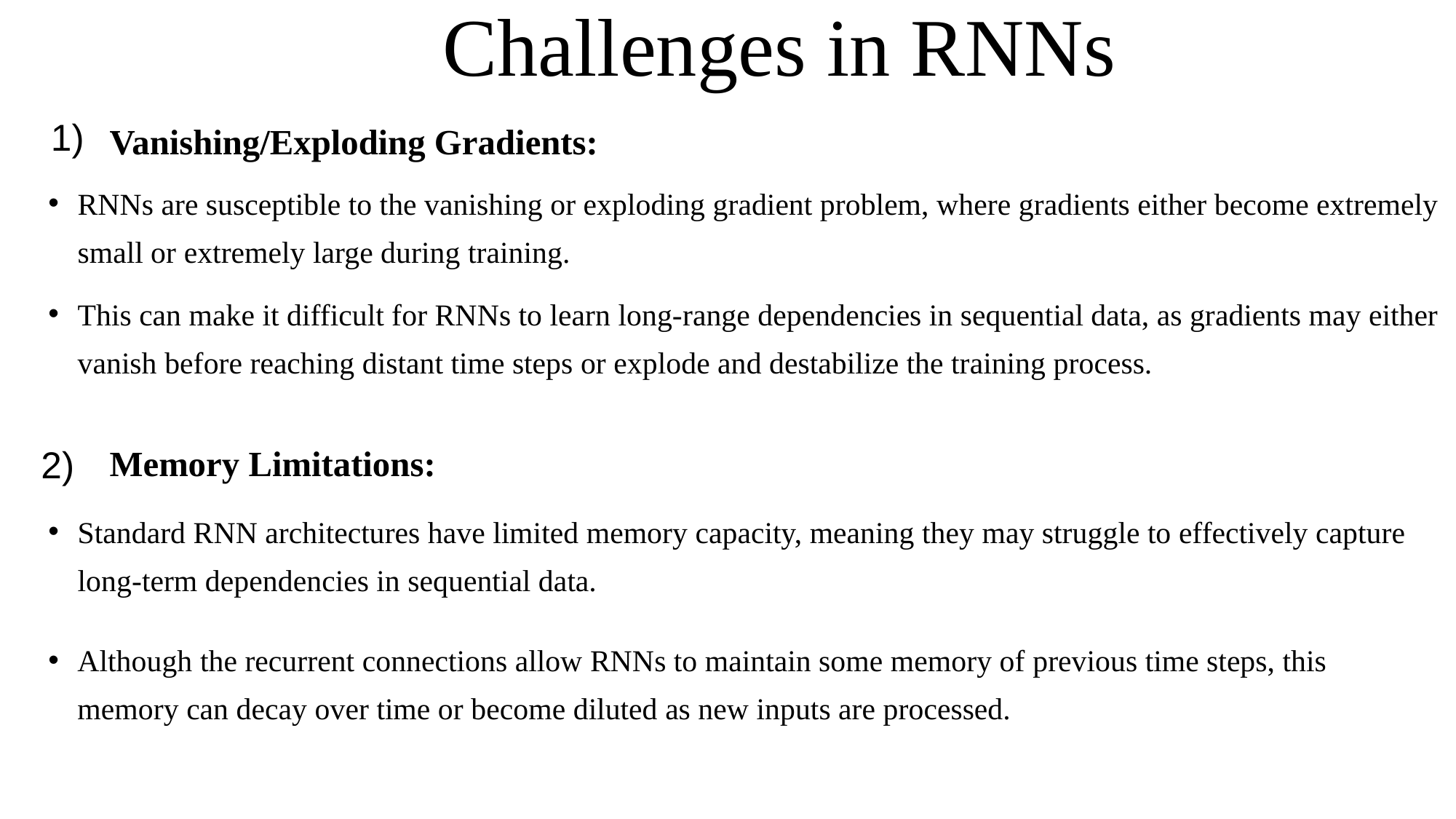

Challenges in RNNs
1)
Vanishing/Exploding Gradients:
RNNs are susceptible to the vanishing or exploding gradient problem, where gradients either become extremely small or extremely large during training.
This can make it difficult for RNNs to learn long-range dependencies in sequential data, as gradients may either vanish before reaching distant time steps or explode and destabilize the training process.

2)
Memory Limitations:
Standard RNN architectures have limited memory capacity, meaning they may struggle to effectively capture long-term dependencies in sequential data.
Although the recurrent connections allow RNNs to maintain some memory of previous time steps, this memory can decay over time or become diluted as new inputs are processed.